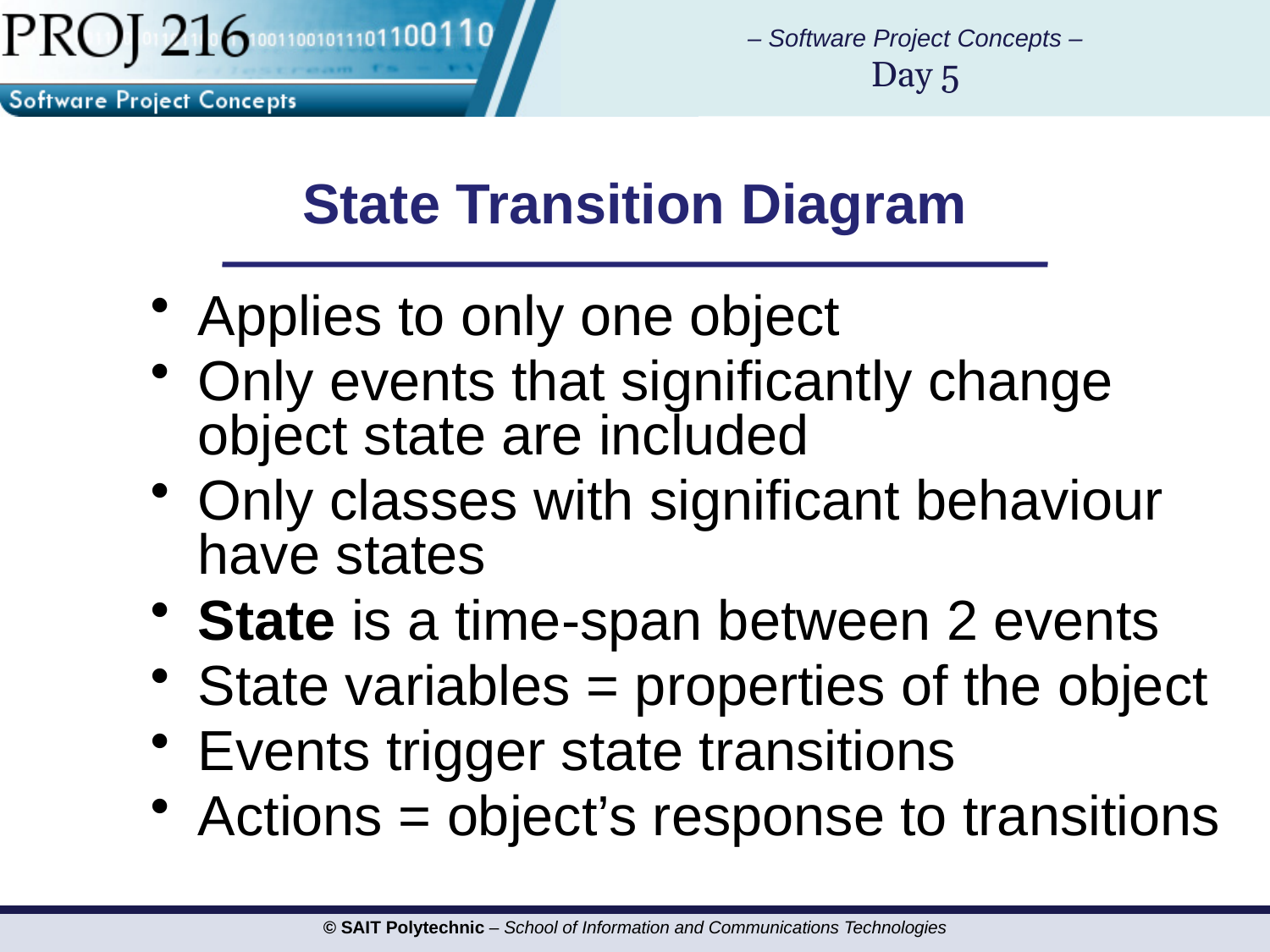

# State Transition Diagram
Applies to only one object
Only events that significantly change object state are included
Only classes with significant behaviour have states
State is a time-span between 2 events
State variables = properties of the object
Events trigger state transitions
Actions = object’s response to transitions